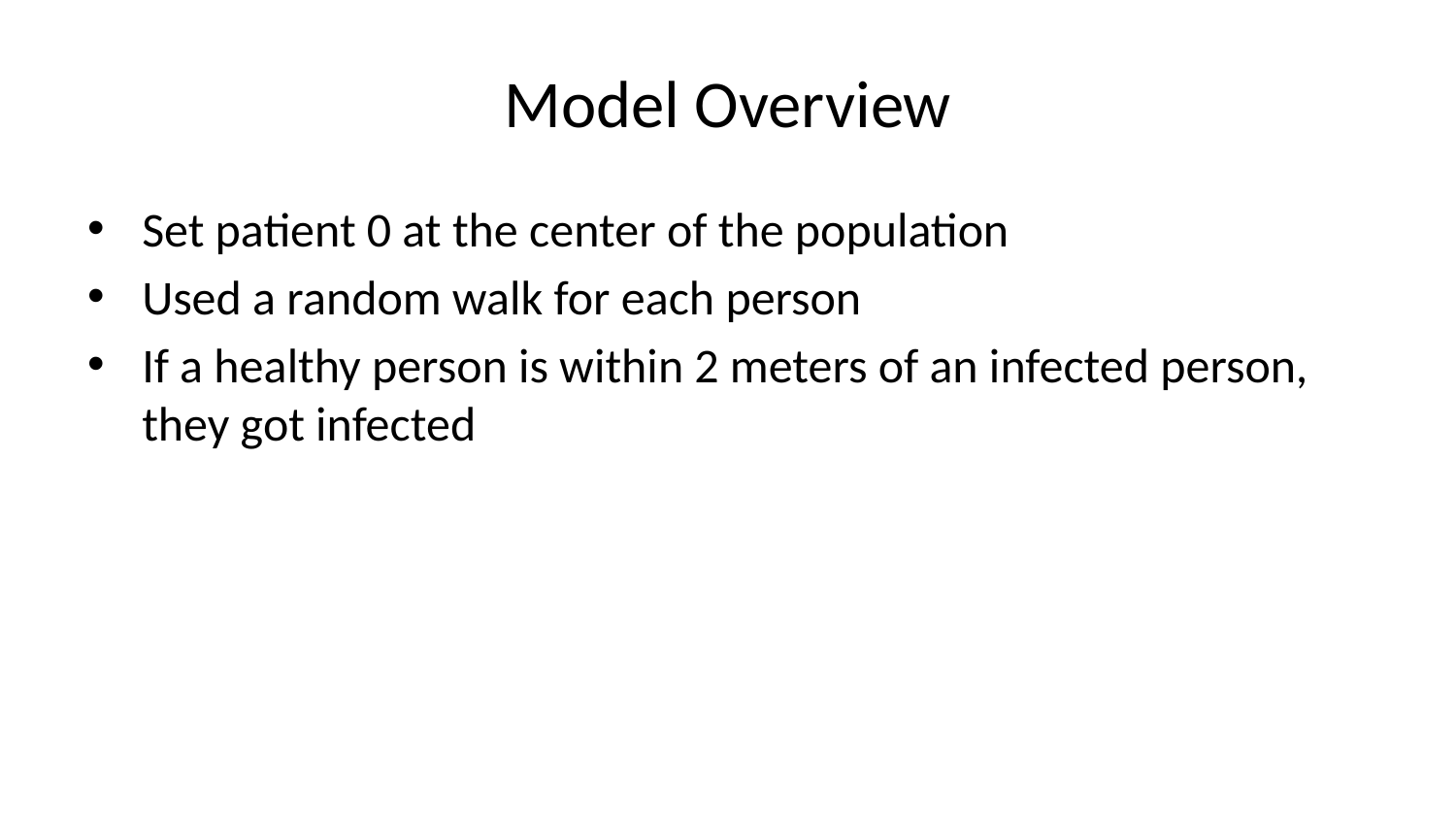

# Model Overview
Set patient 0 at the center of the population
Used a random walk for each person
If a healthy person is within 2 meters of an infected person, they got infected